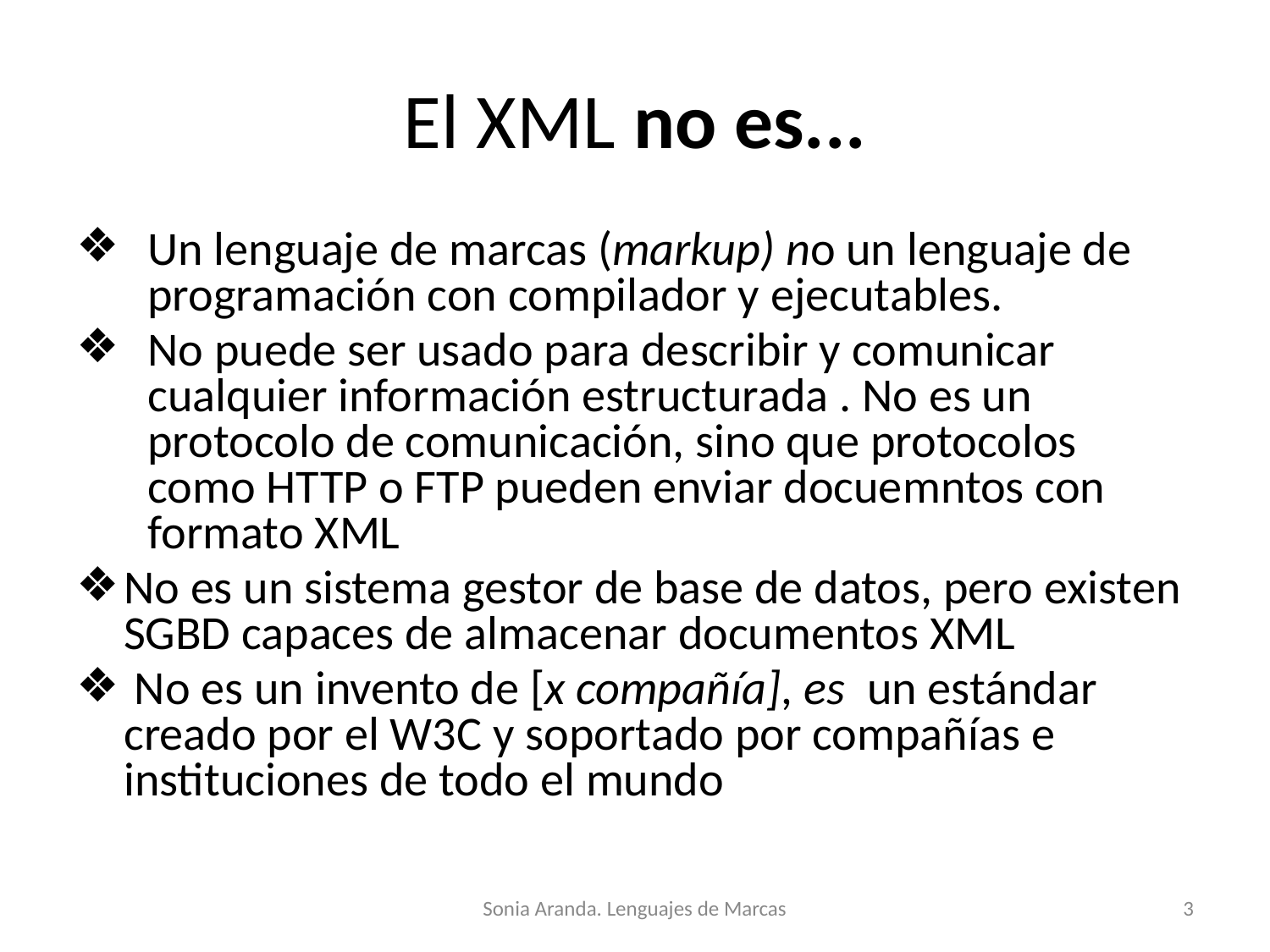

# El XML no es...
Un lenguaje de marcas (markup) no un lenguaje de programación con compilador y ejecutables.
No puede ser usado para describir y comunicar cualquier información estructurada . No es un protocolo de comunicación, sino que protocolos como HTTP o FTP pueden enviar docuemntos con formato XML
No es un sistema gestor de base de datos, pero existen SGBD capaces de almacenar documentos XML
 No es un invento de [x compañía], es  un estándar creado por el W3C y soportado por compañías e instituciones de todo el mundo
Sonia Aranda. Lenguajes de Marcas
3